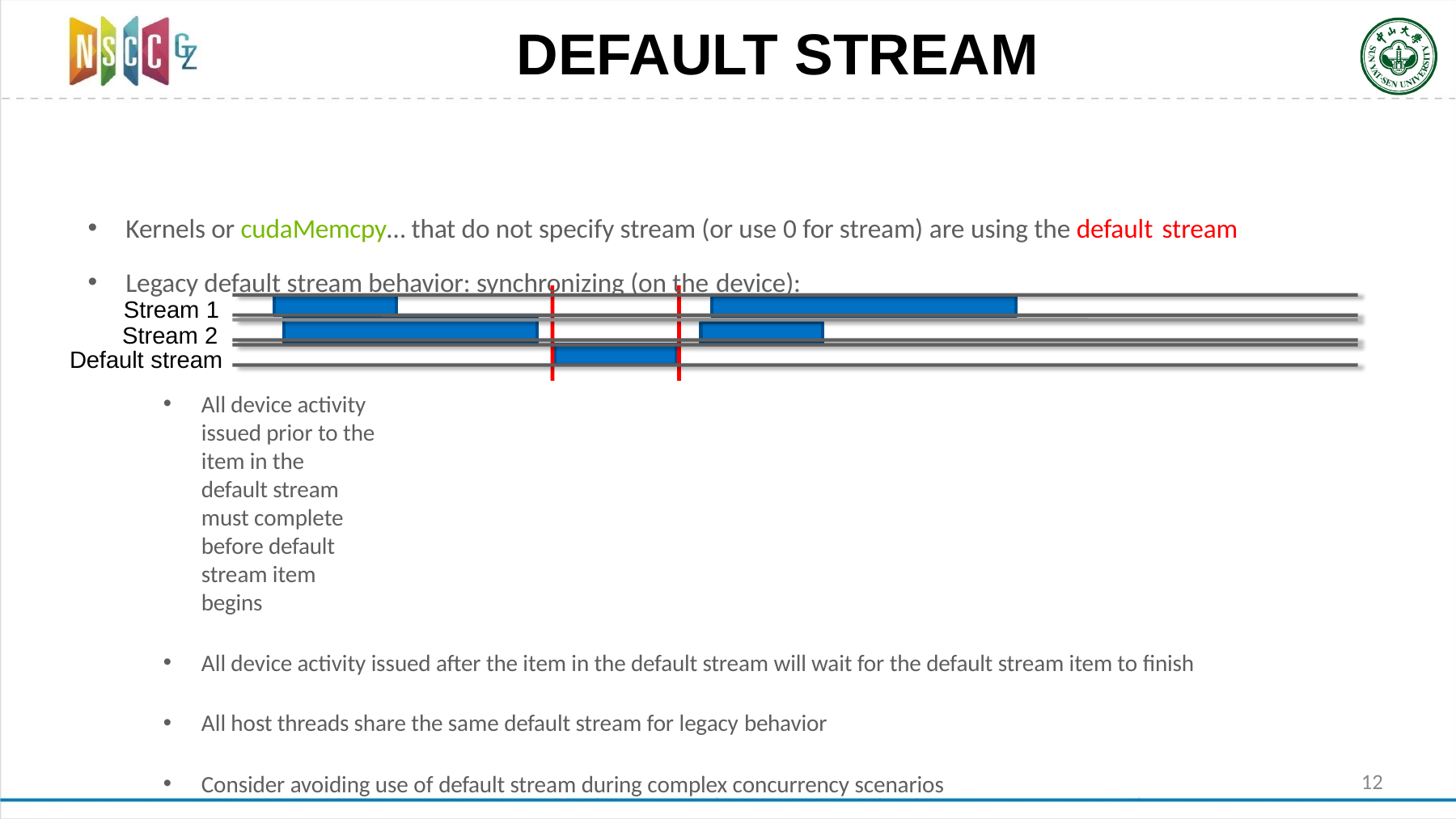

# DEFAULT STREAM
Kernels or cudaMemcpy… that do not specify stream (or use 0 for stream) are using the default stream

Legacy default stream behavior: synchronizing (on the device):
      Stream 1
        Stream 2
Default stream
All device activity issued prior to the item in the default stream must complete before default stream item begins
All device activity issued after the item in the default stream will wait for the default stream item to finish
All host threads share the same default stream for legacy behavior

Consider avoiding use of default stream during complex concurrency scenarios

Behavior can be modified to convert it to an “ordinary” stream

nvcc --default-stream per-thread …

Each host thread will get its own “ordinary” default stream

12